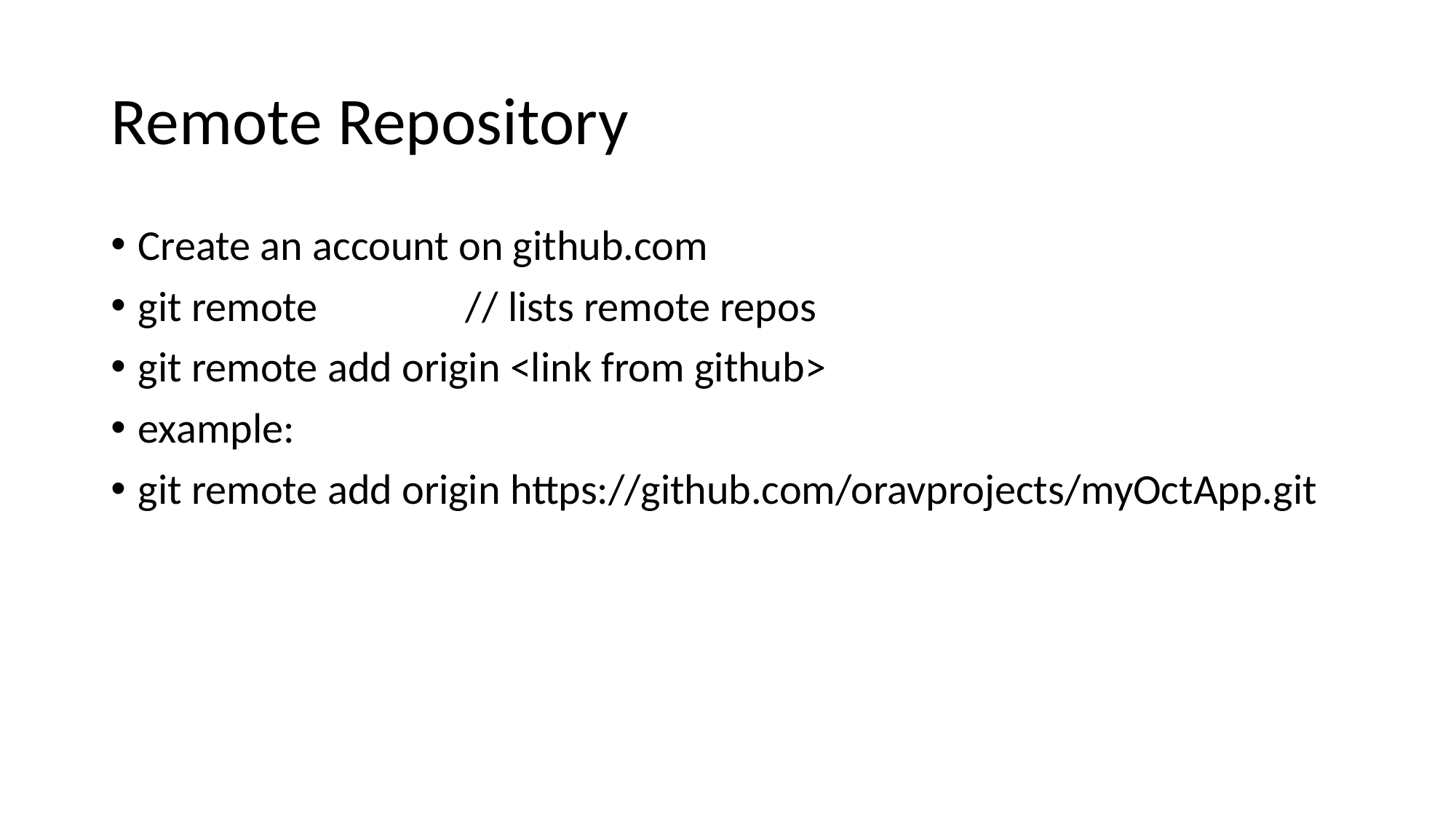

# Remote Repository
Create an account on github.com
git remote		// lists remote repos
git remote add origin <link from github>
example:
git remote add origin https://github.com/oravprojects/myOctApp.git